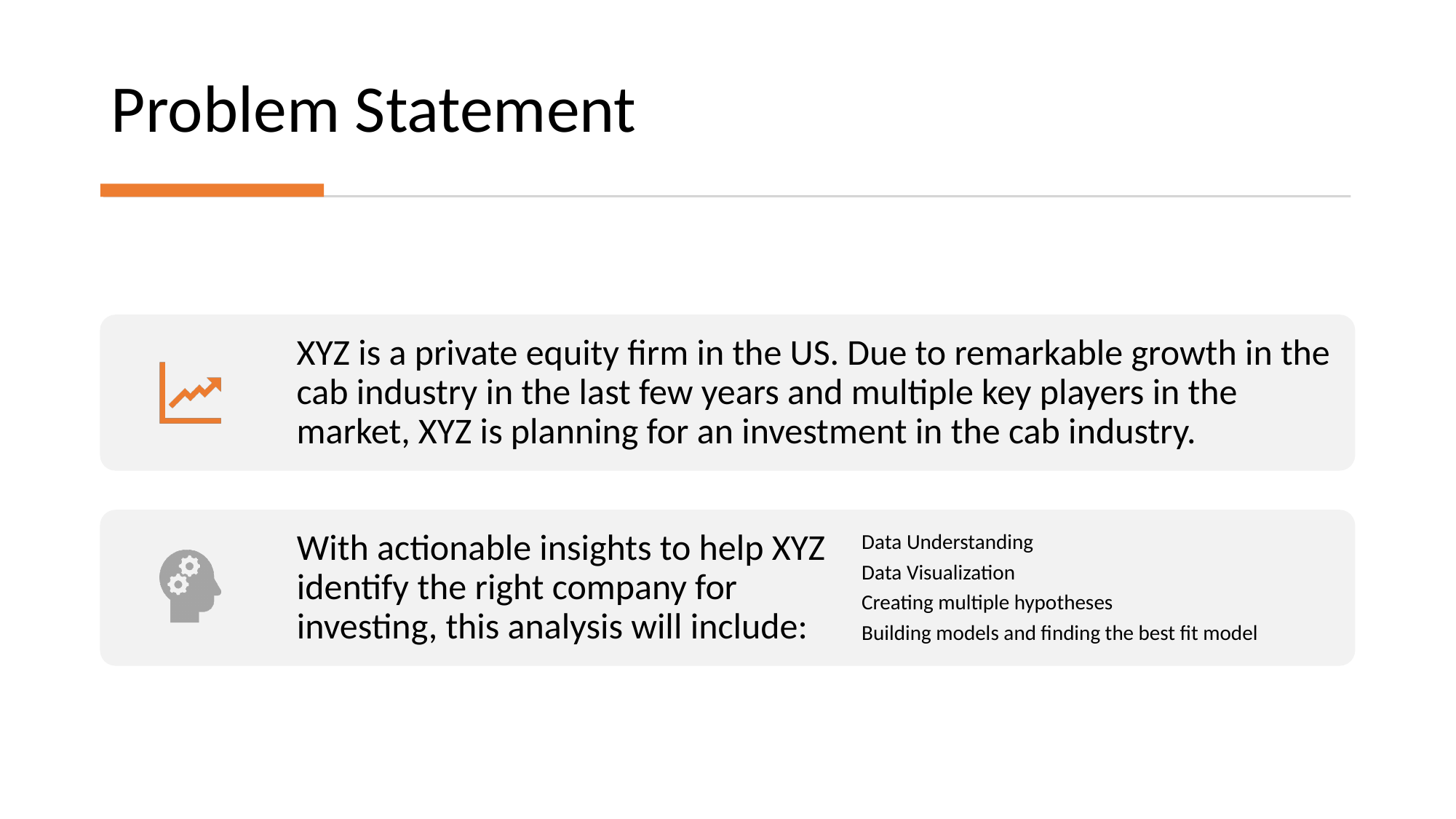

# Problem Statement

XYZ is a private equity firm in the US. Due to remarkable growth in the cab industry in the last few years and multiple key players in the market, XYZ is planning for an investment in the cab industry.
With actionable insights to help XYZ identify the right company for investing, this analysis will include:
Data Understanding
Data Visualization
Creating multiple hypotheses
Building models and finding the best fit model